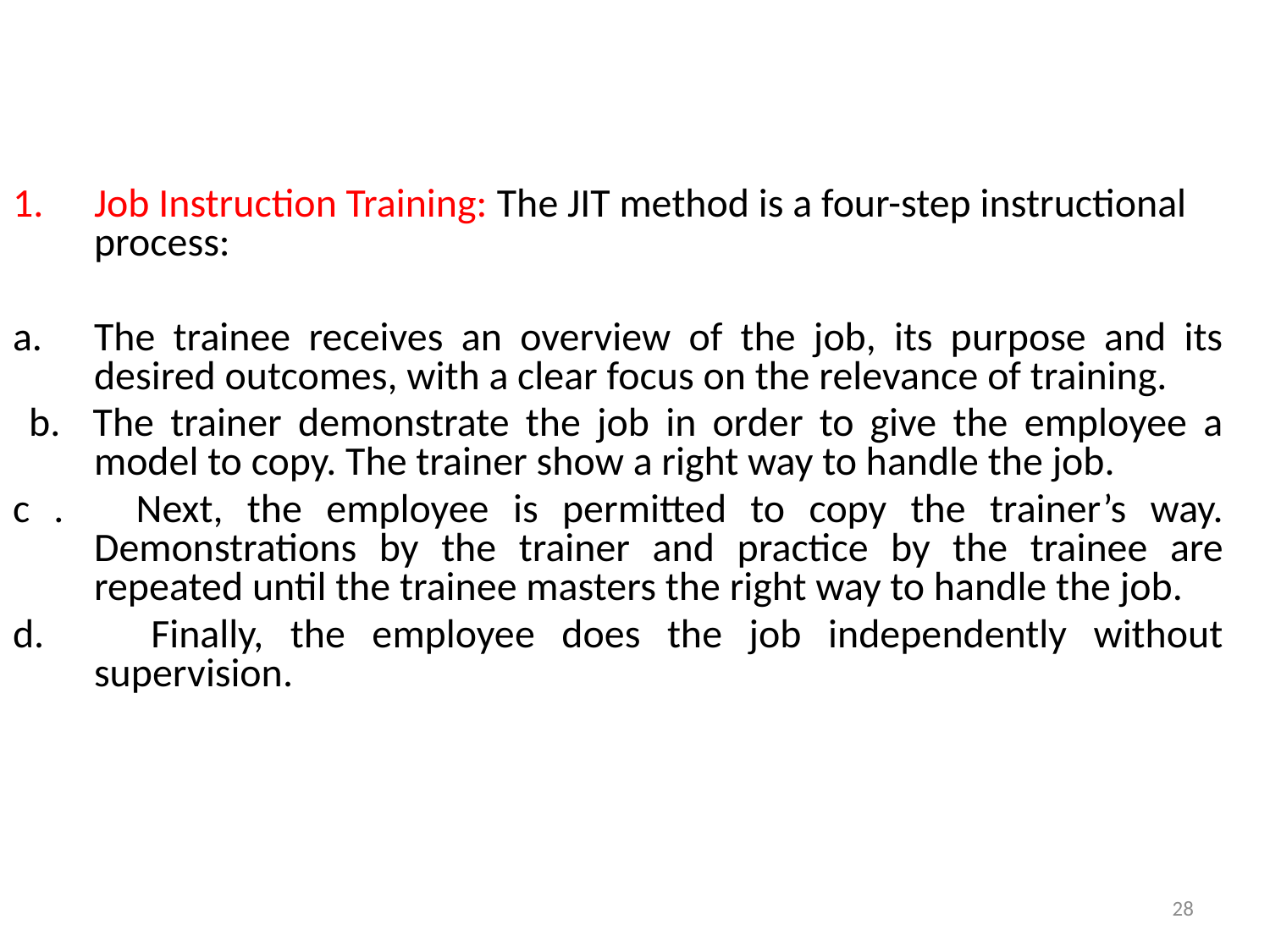

Job Instruction Training: The JIT method is a four-step instructional process:

The trainee receives an overview of the job, its purpose and its desired outcomes, with a clear focus on the relevance of training.
 b.  The trainer demonstrate the job in order to give the employee a model to copy. The trainer show a right way to handle the job.
c .   Next, the employee is permitted to copy the trainer’s way. Demonstrations by the trainer and practice by the trainee are repeated until the trainee masters the right way to handle the job.
d.    Finally, the employee does the job independently without supervision.
28